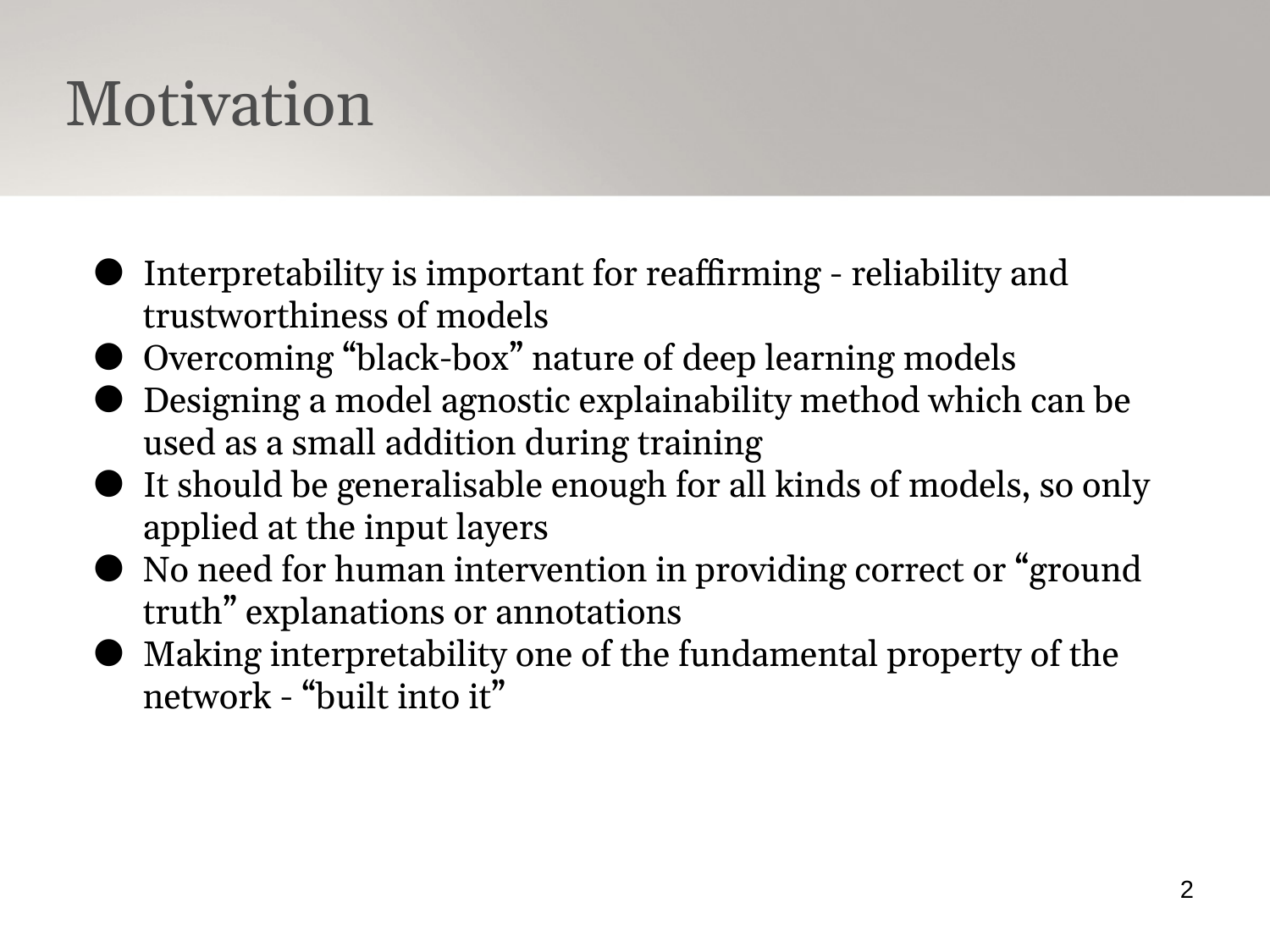

Motivation
Interpretability is important for reaffirming - reliability and trustworthiness of models
Overcoming “black-box” nature of deep learning models
Designing a model agnostic explainability method which can be used as a small addition during training
It should be generalisable enough for all kinds of models, so only applied at the input layers
No need for human intervention in providing correct or “ground truth” explanations or annotations
Making interpretability one of the fundamental property of the network - “built into it”
2